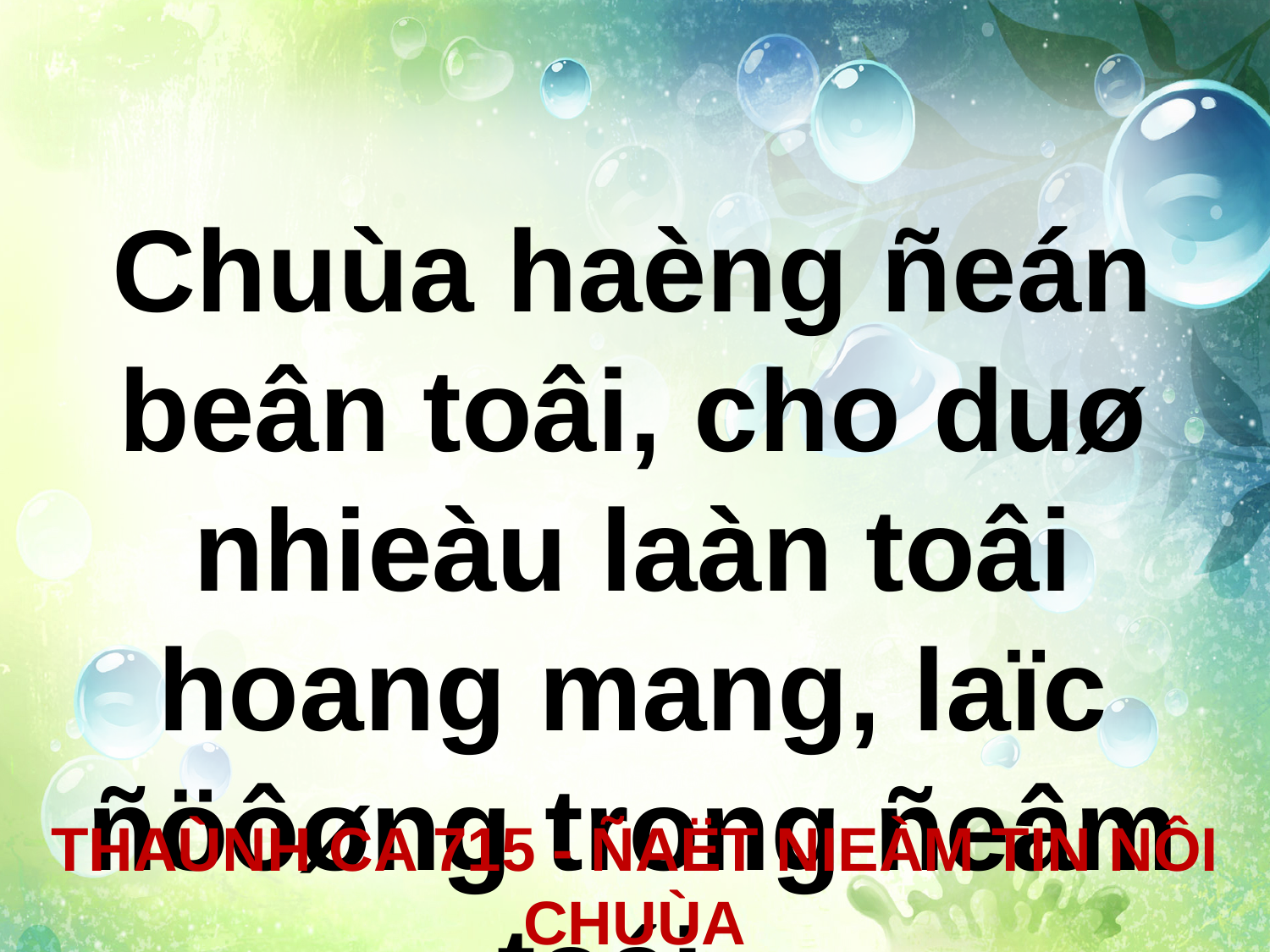

Chuùa haèng ñeán beân toâi, cho duø nhieàu laàn toâi hoang mang, laïc ñöôøng trong ñeâm toái.
THAÙNH CA 715 - ÑAËT NIEÀM TIN NÔI CHUÙA